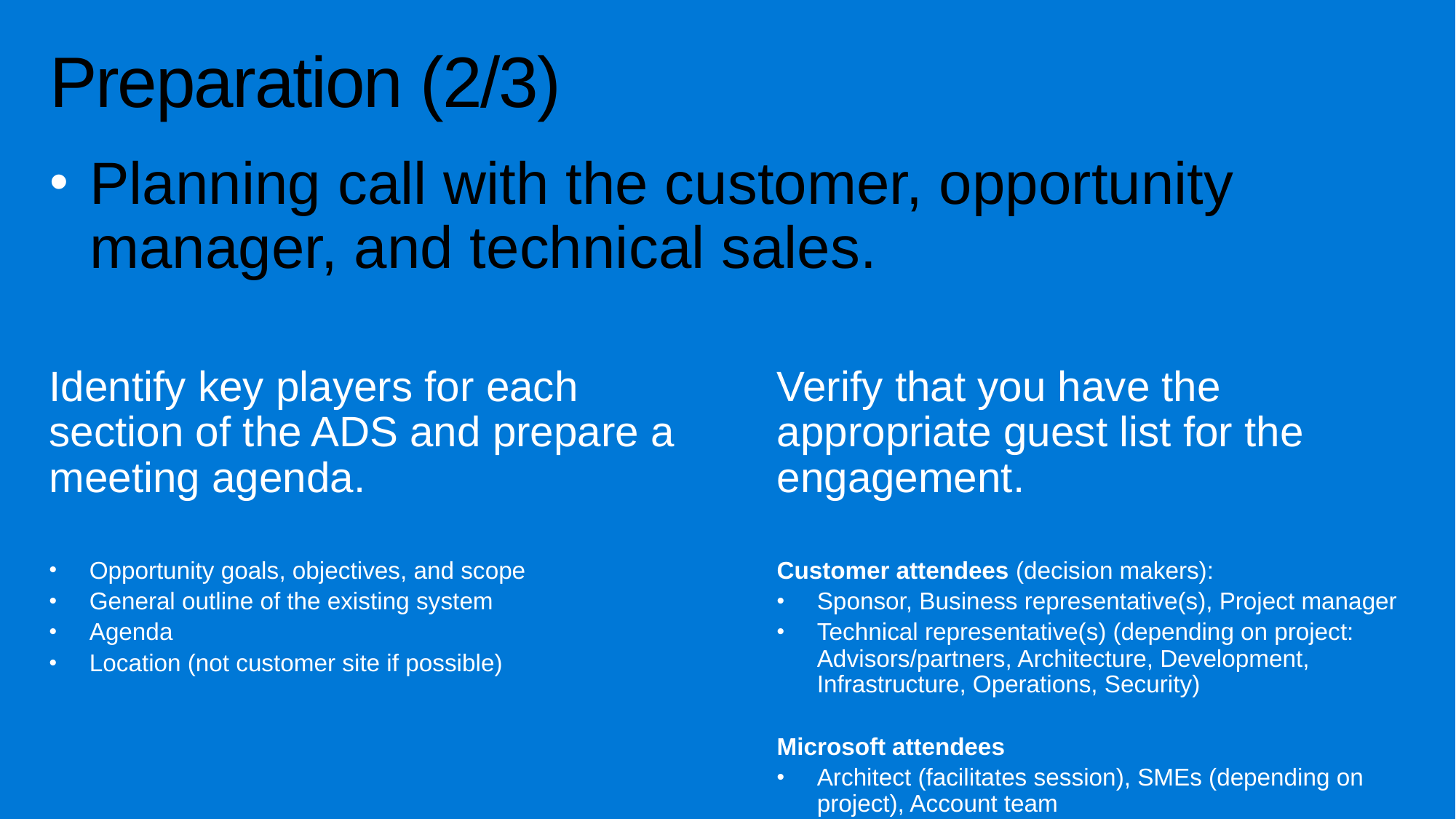

# Preparation (2/3)
Planning call with the customer, opportunity manager, and technical sales.
Identify key players for each section of the ADS and prepare a meeting agenda.
Opportunity goals, objectives, and scope
General outline of the existing system
Agenda
Location (not customer site if possible)
Verify that you have the appropriate guest list for the engagement.
Customer attendees (decision makers):
Sponsor, Business representative(s), Project manager
Technical representative(s) (depending on project: Advisors/partners, Architecture, Development, Infrastructure, Operations, Security)

Microsoft attendees
Architect (facilitates session), SMEs (depending on project), Account team